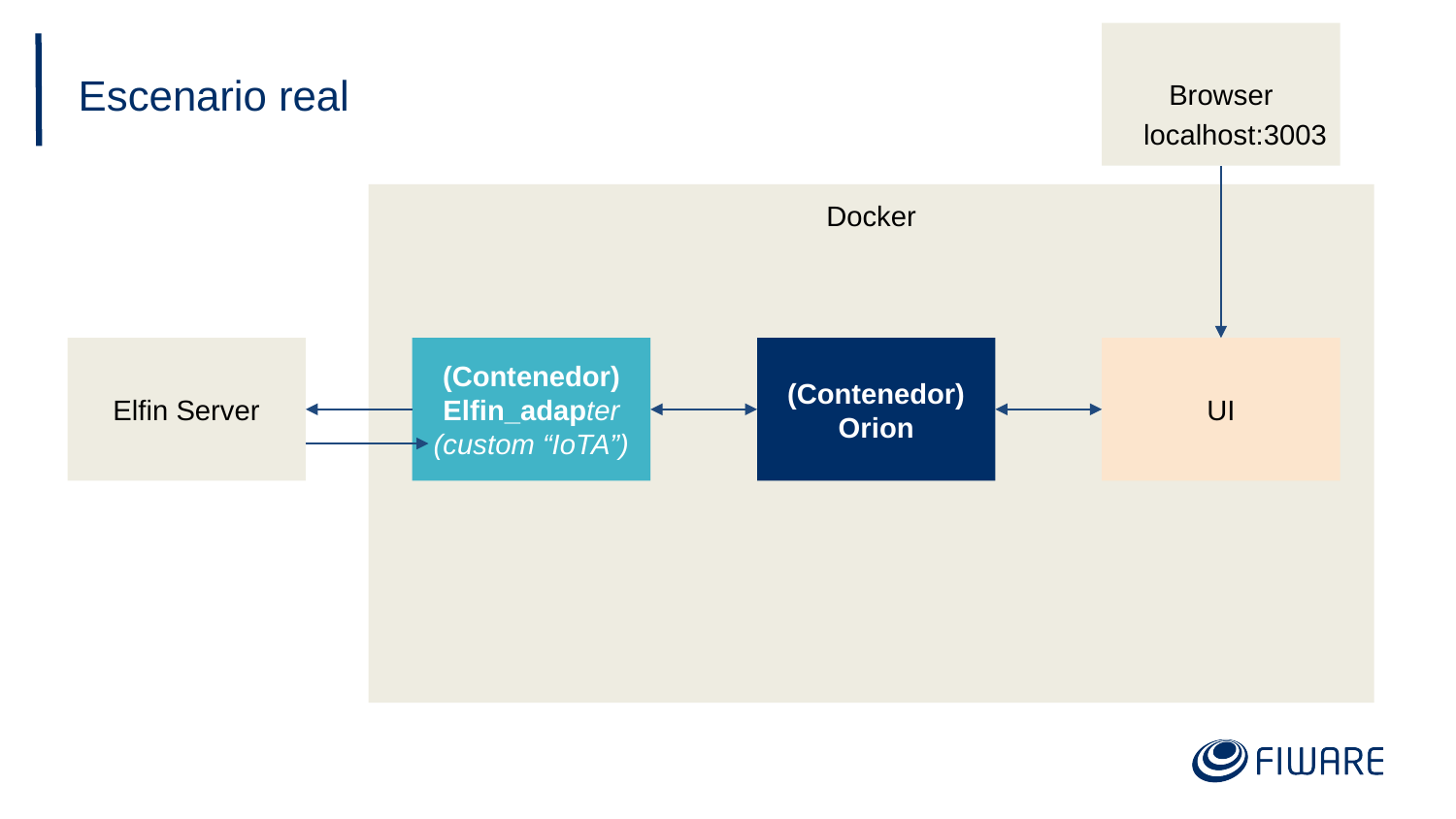

Browser
# Escenario real
localhost:3003
Docker
Express
(NGSIJS)
Notification
Elfin Server
(Contenedor)
Elfin_adapter
(custom “IoTA”)
(Contenedor)
Orion
UI